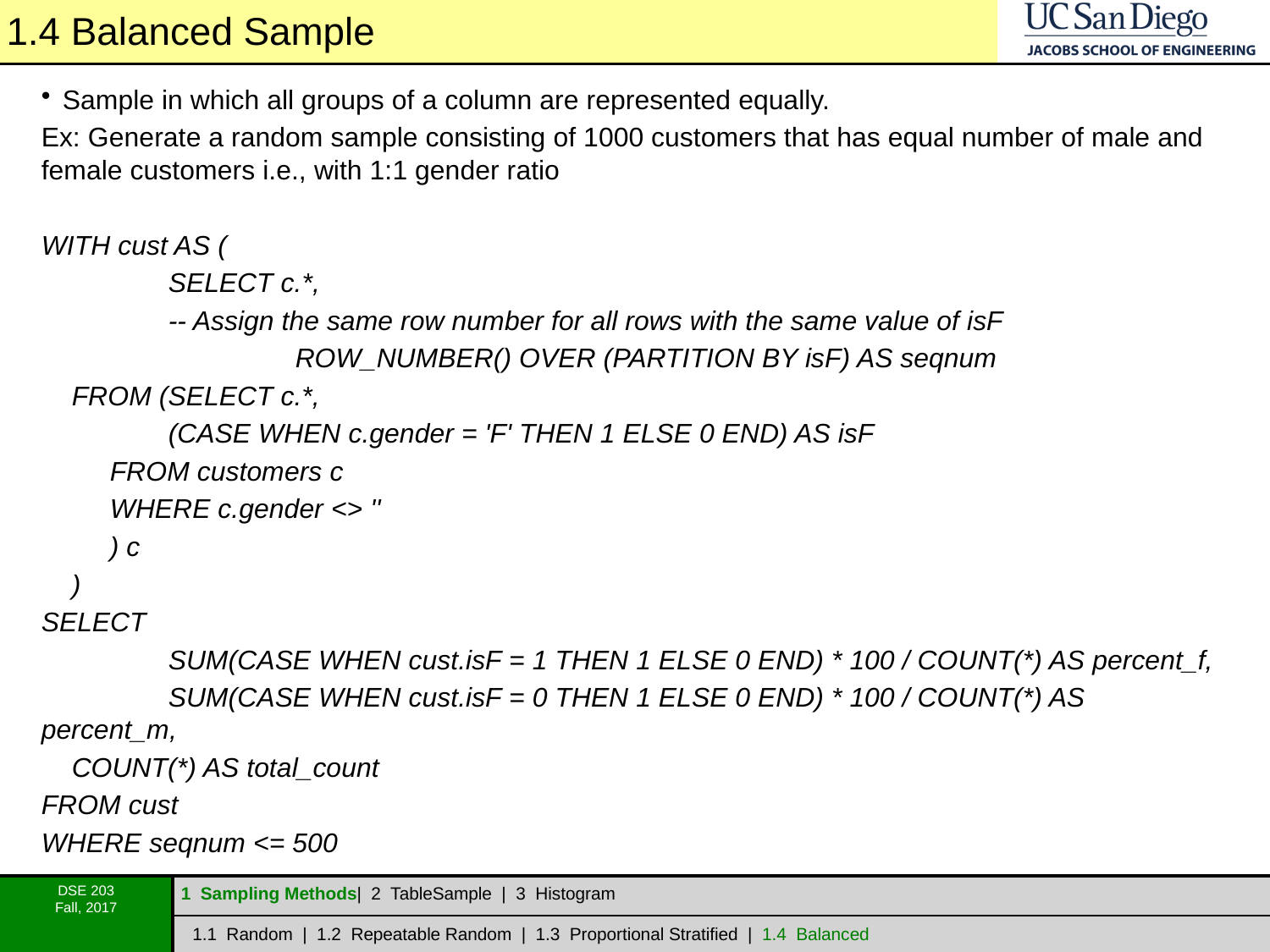

# 1.4 Balanced Sample
Sample in which all groups of a column are represented equally.
Ex: Generate a random sample consisting of 1000 customers that has equal number of male and female customers i.e., with 1:1 gender ratio

WITH cust AS (
	SELECT c.*,
    	-- Assign the same row number for all rows with the same value of isF
		ROW_NUMBER() OVER (PARTITION BY isF) AS seqnum
    FROM (SELECT c.*,
         	(CASE WHEN c.gender = 'F' THEN 1 ELSE 0 END) AS isF
         FROM customers c
         WHERE c.gender <> ''
         ) c
    )
SELECT
	SUM(CASE WHEN cust.isF = 1 THEN 1 ELSE 0 END) * 100 / COUNT(*) AS percent_f,
	SUM(CASE WHEN cust.isF = 0 THEN 1 ELSE 0 END) * 100 / COUNT(*) AS percent_m,
    COUNT(*) AS total_count
FROM cust
WHERE seqnum <= 500
6